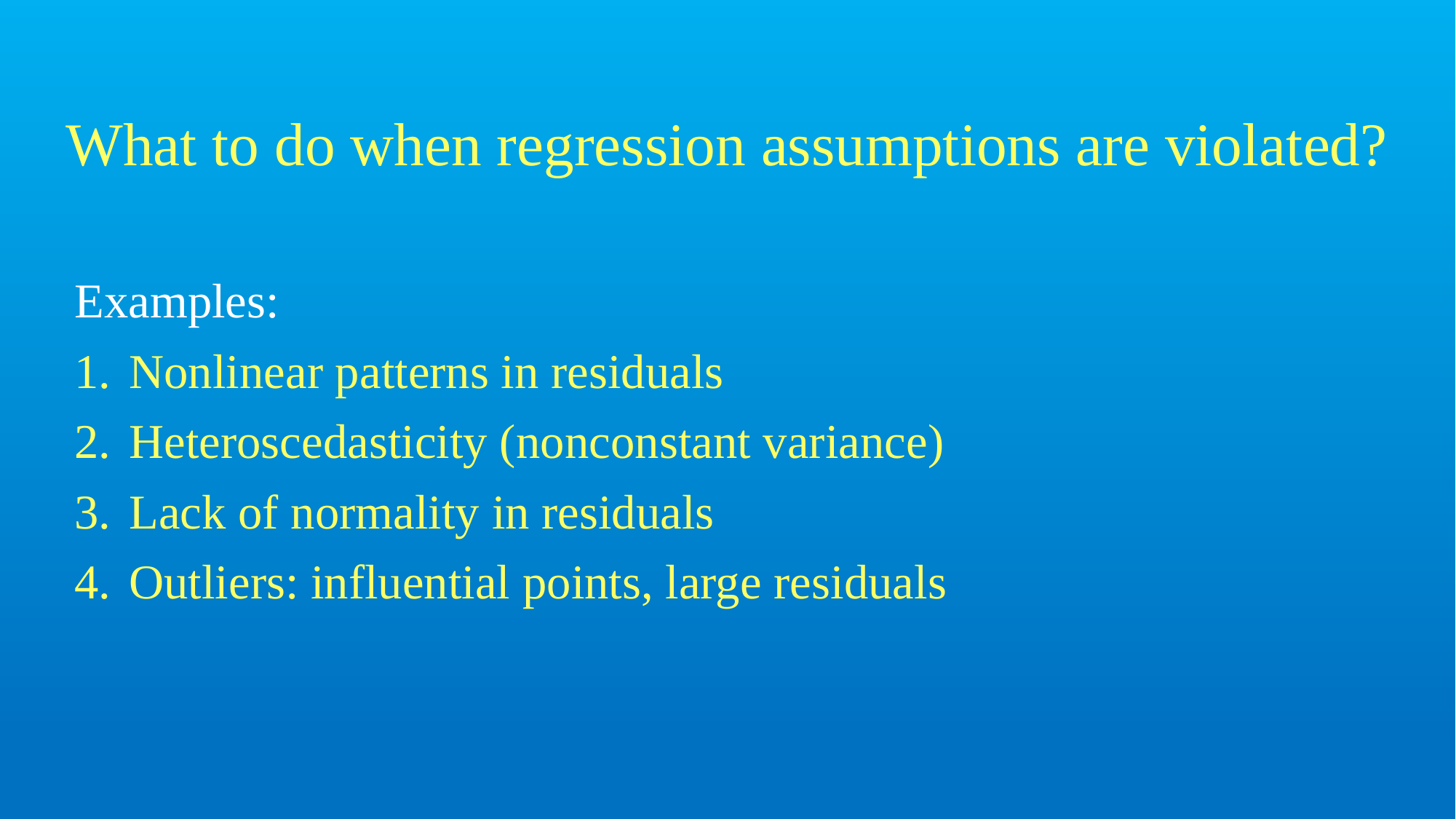

# What to do when regression assumptions are violated?
Examples:
Nonlinear patterns in residuals
Heteroscedasticity (nonconstant variance)
Lack of normality in residuals
Outliers: influential points, large residuals